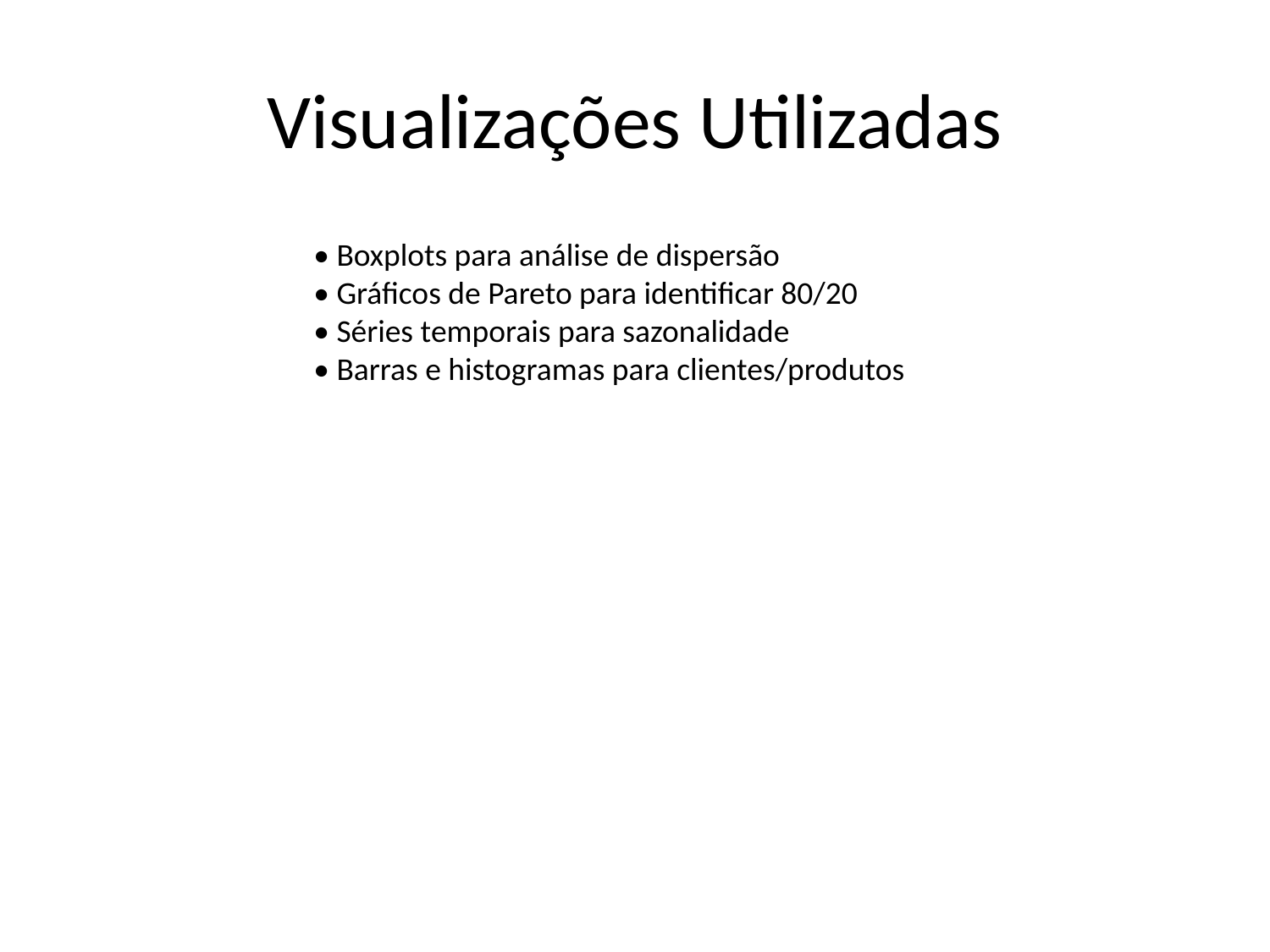

# Visualizações Utilizadas

• Boxplots para análise de dispersão
• Gráficos de Pareto para identificar 80/20
• Séries temporais para sazonalidade
• Barras e histogramas para clientes/produtos